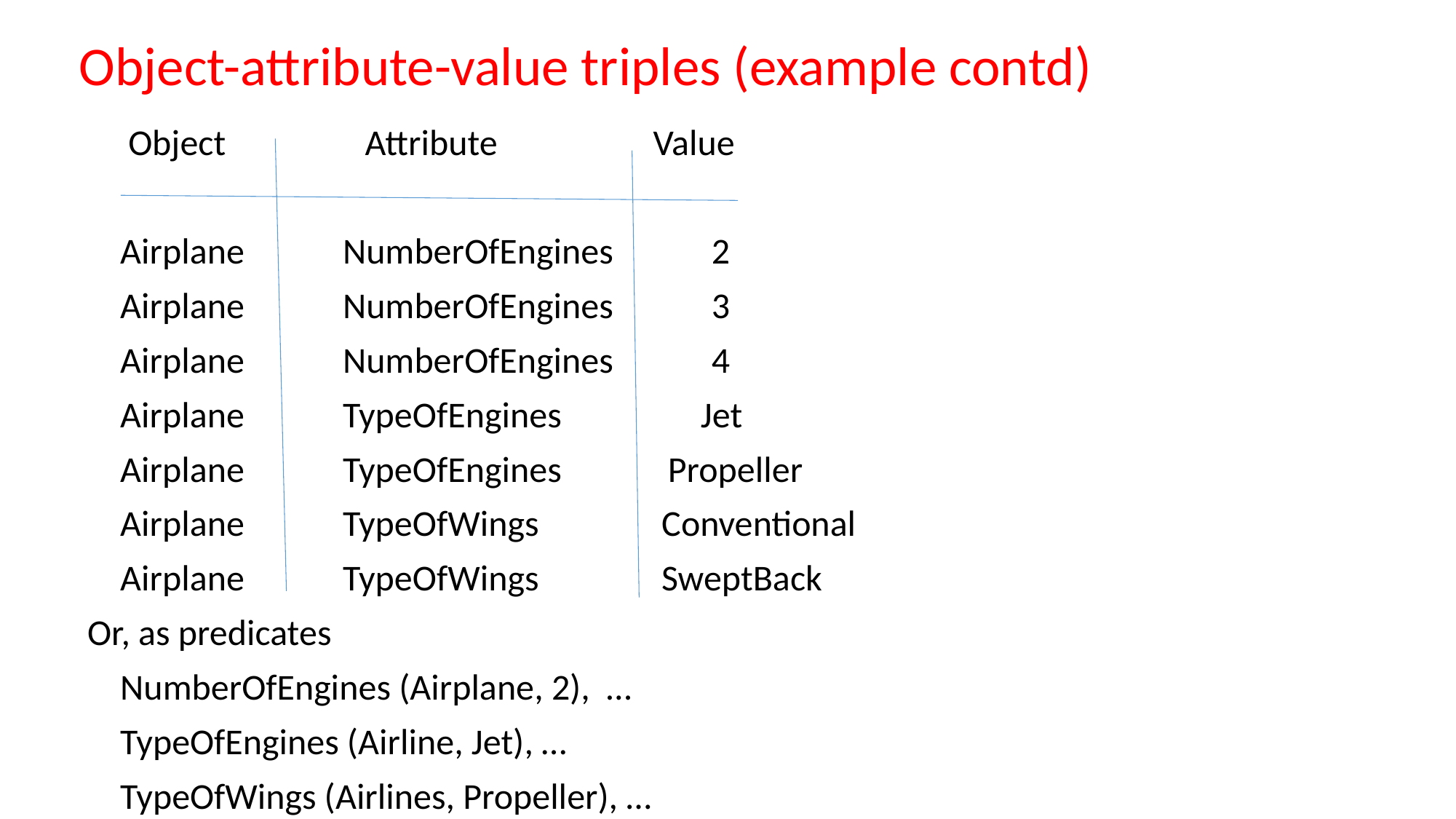

# Object-attribute-value triples (example contd)
      Object                 Attribute                   Value

     Airplane            NumberOfEngines            2
     Airplane            NumberOfEngines            3
     Airplane            NumberOfEngines            4
     Airplane            TypeOfEngines                 Jet
     Airplane            TypeOfEngines             Propeller
     Airplane            TypeOfWings               Conventional
     Airplane            TypeOfWings               SweptBack
 Or, as predicates
     NumberOfEngines (Airplane, 2),  …
     TypeOfEngines (Airline, Jet), …
     TypeOfWings (Airlines, Propeller), …